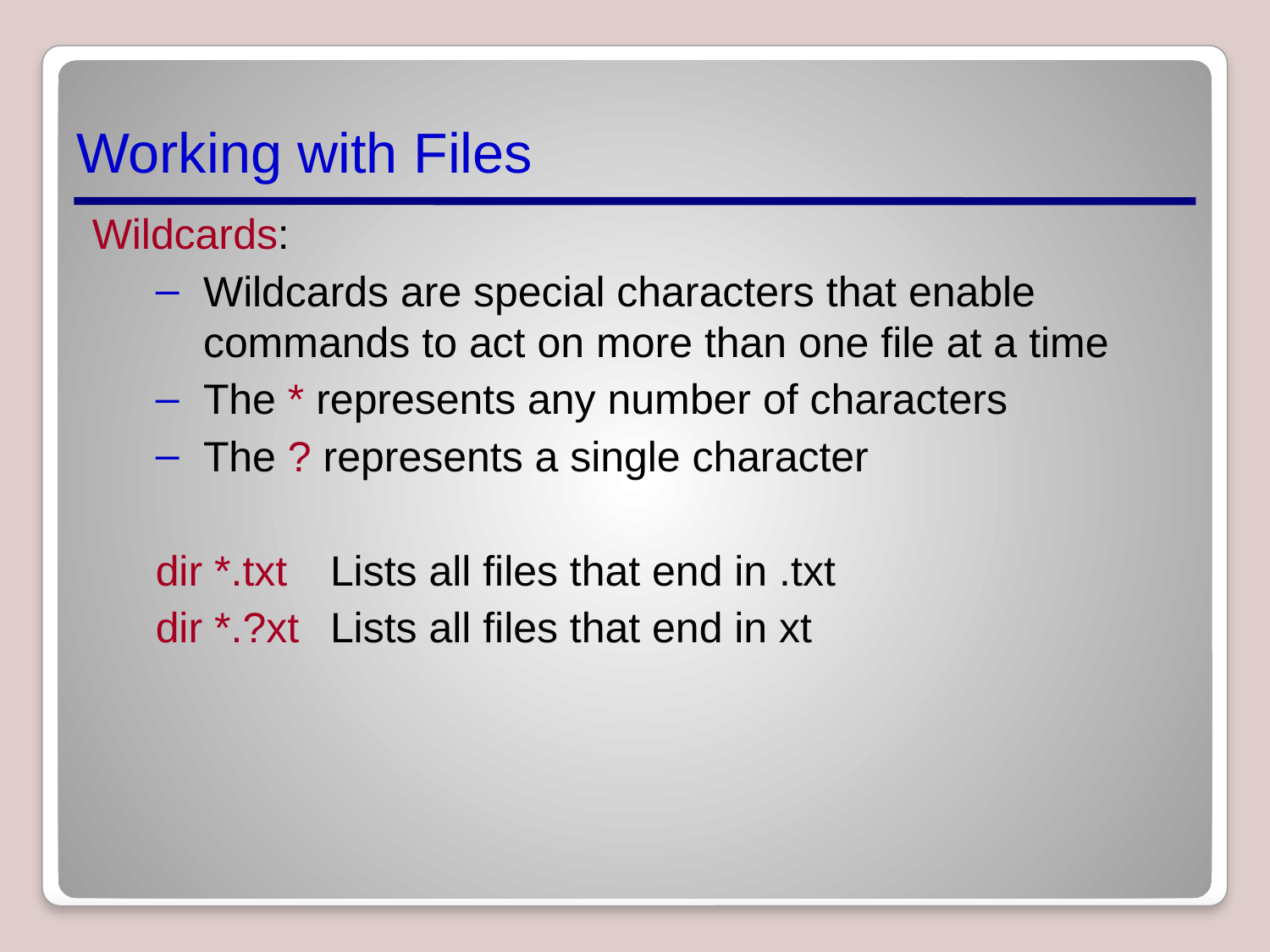

# Working with Files
Wildcards:
Wildcards are special characters that enable commands to act on more than one file at a time
The * represents any number of characters
The ? represents a single character

dir *.txt	Lists all files that end in .txt
dir *.?xt	Lists all files that end in xt